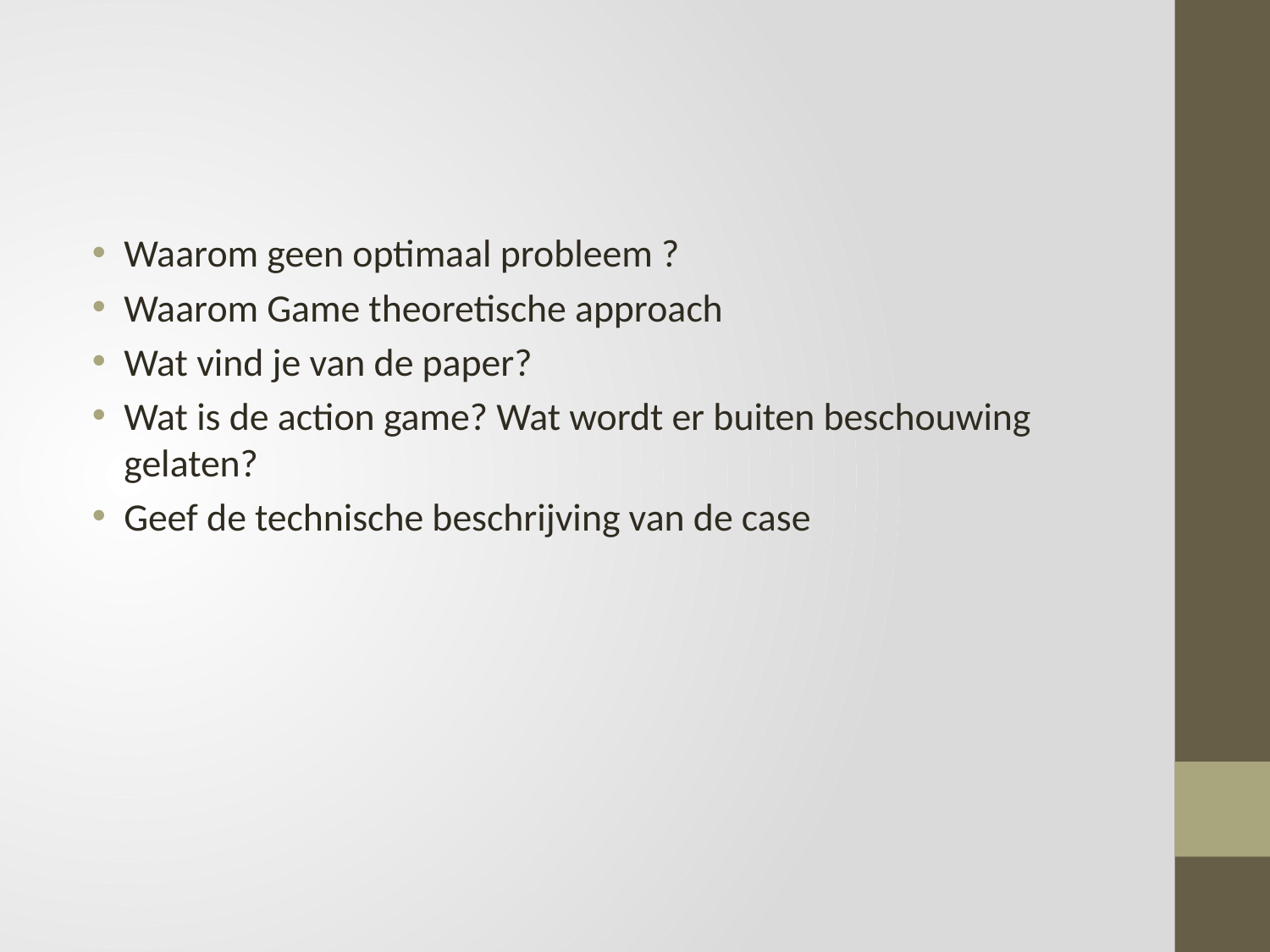

#
Waarom geen optimaal probleem ?
Waarom Game theoretische approach
Wat vind je van de paper?
Wat is de action game? Wat wordt er buiten beschouwing gelaten?
Geef de technische beschrijving van de case